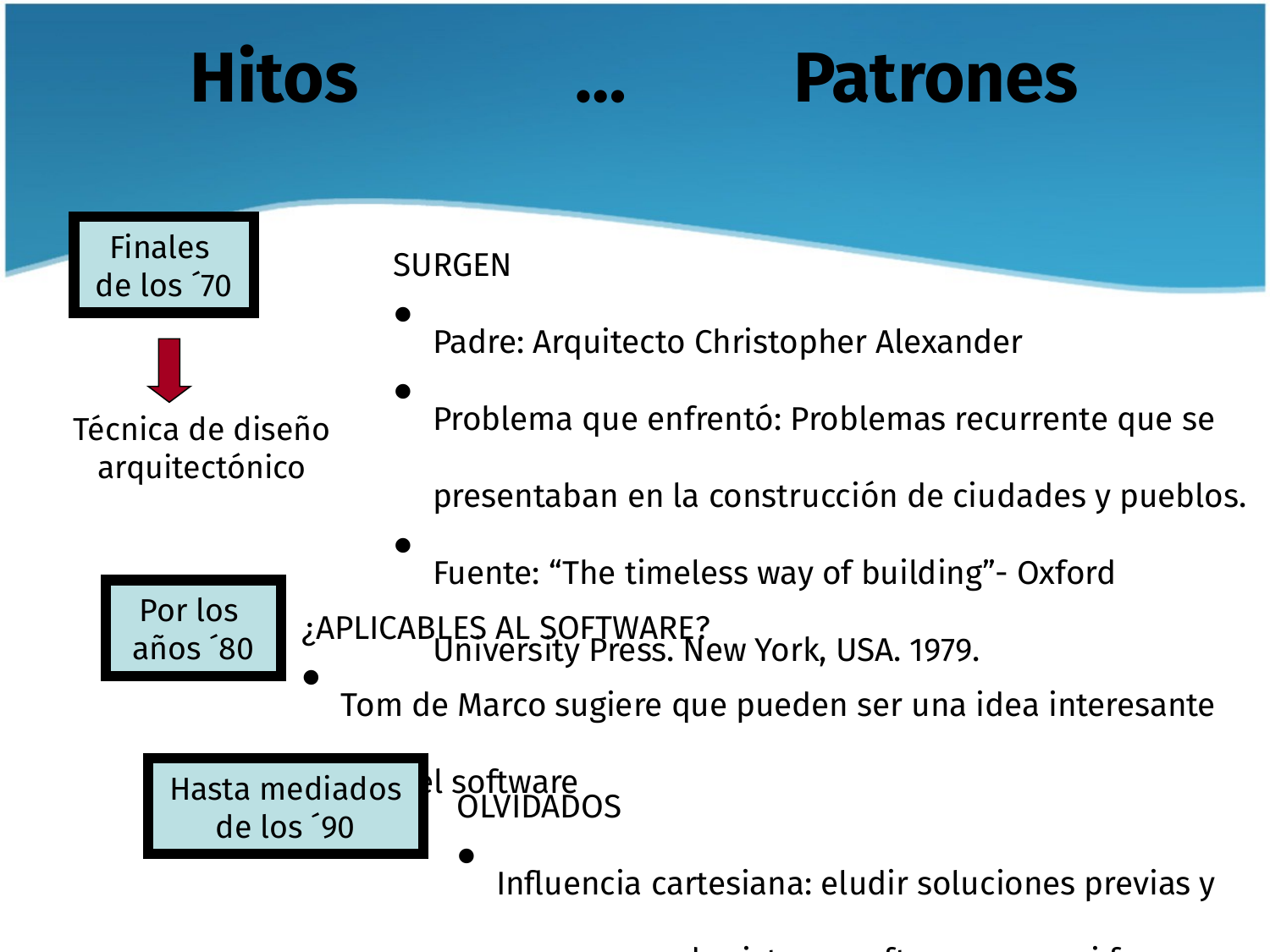

Hitos             …          Patrones
SURGEN
Padre: Arquitecto Christopher Alexander
Problema que enfrentó: Problemas recurrente que se presentaban en la construcción de ciudades y pueblos.
Fuente: “The timeless way of building”- Oxford University Press. New York, USA. 1979.
Finales
de los ´70

Técnica de diseño arquitectónico
¿APLICABLES AL SOFTWARE?
Tom de Marco sugiere que pueden ser una idea interesante para el software
Por los
años ´80
OLVIDADOS
Influencia cartesiana: eludir soluciones previas y comenzar cada sistema software como si fuese nuevo
Hasta mediados
de los ´90